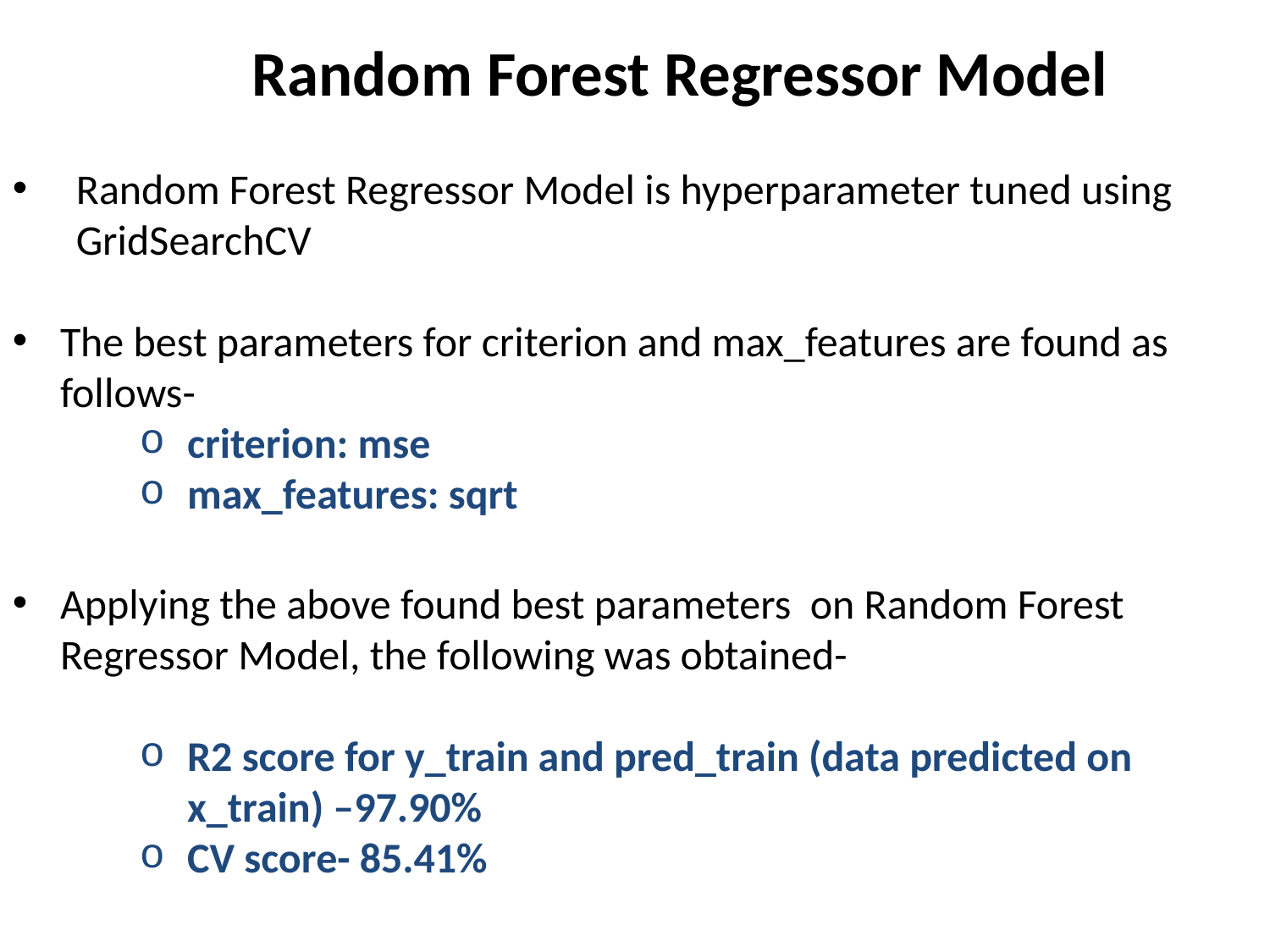

Random Forest Regressor Model
Random Forest Regressor Model is hyperparameter tuned using GridSearchCV

The best parameters for criterion and max_features are found as follows-
criterion: mse
max_features: sqrt

Applying the above found best parameters  on Random Forest Regressor Model, the following was obtained-

R2 score for y_train and pred_train (data predicted on x_train) –97.90%
CV score- 85.41%